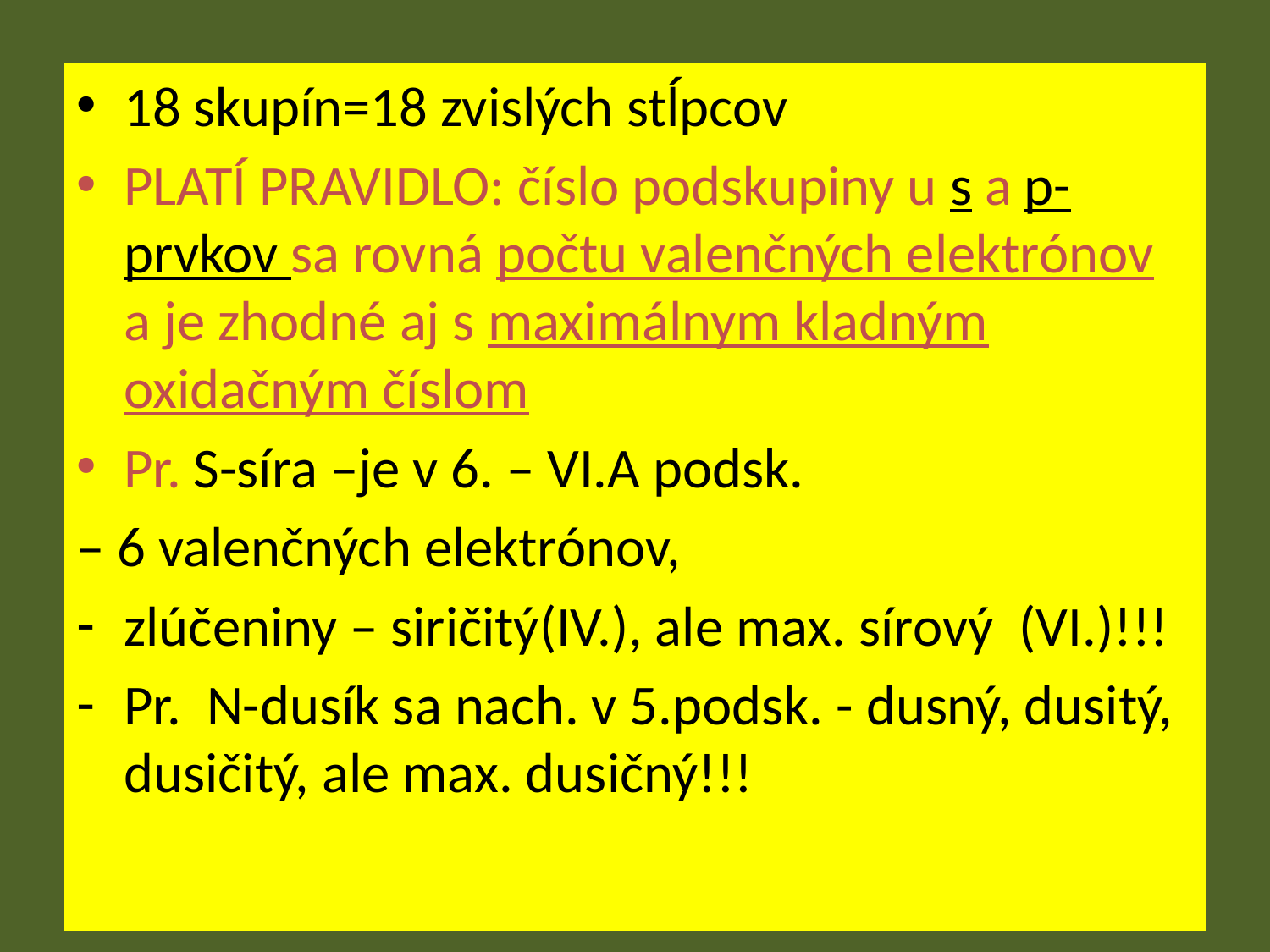

#
18 skupín=18 zvislých stĺpcov
PLATÍ PRAVIDLO: číslo podskupiny u s a p-prvkov sa rovná počtu valenčných elektrónov a je zhodné aj s maximálnym kladným oxidačným číslom
Pr. S-síra –je v 6. – VI.A podsk.
– 6 valenčných elektrónov,
zlúčeniny – siričitý(IV.), ale max. sírový  (VI.)!!!
Pr.  N-dusík sa nach. v 5.podsk. - dusný, dusitý, dusičitý, ale max. dusičný!!!